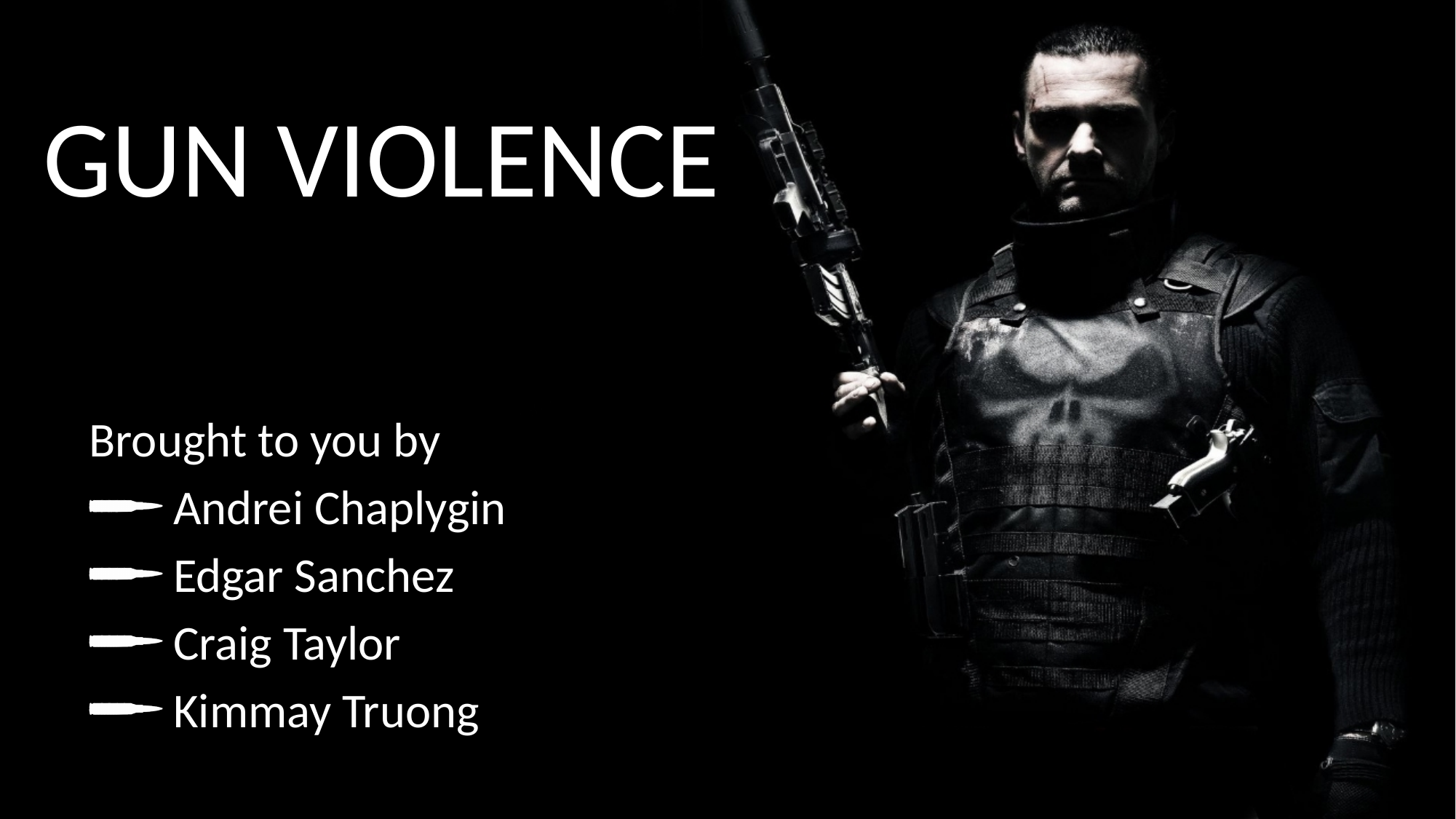

# GUN VIOLENCE
Brought to you by
 Andrei Chaplygin
 Edgar Sanchez
 Craig Taylor
 Kimmay Truong